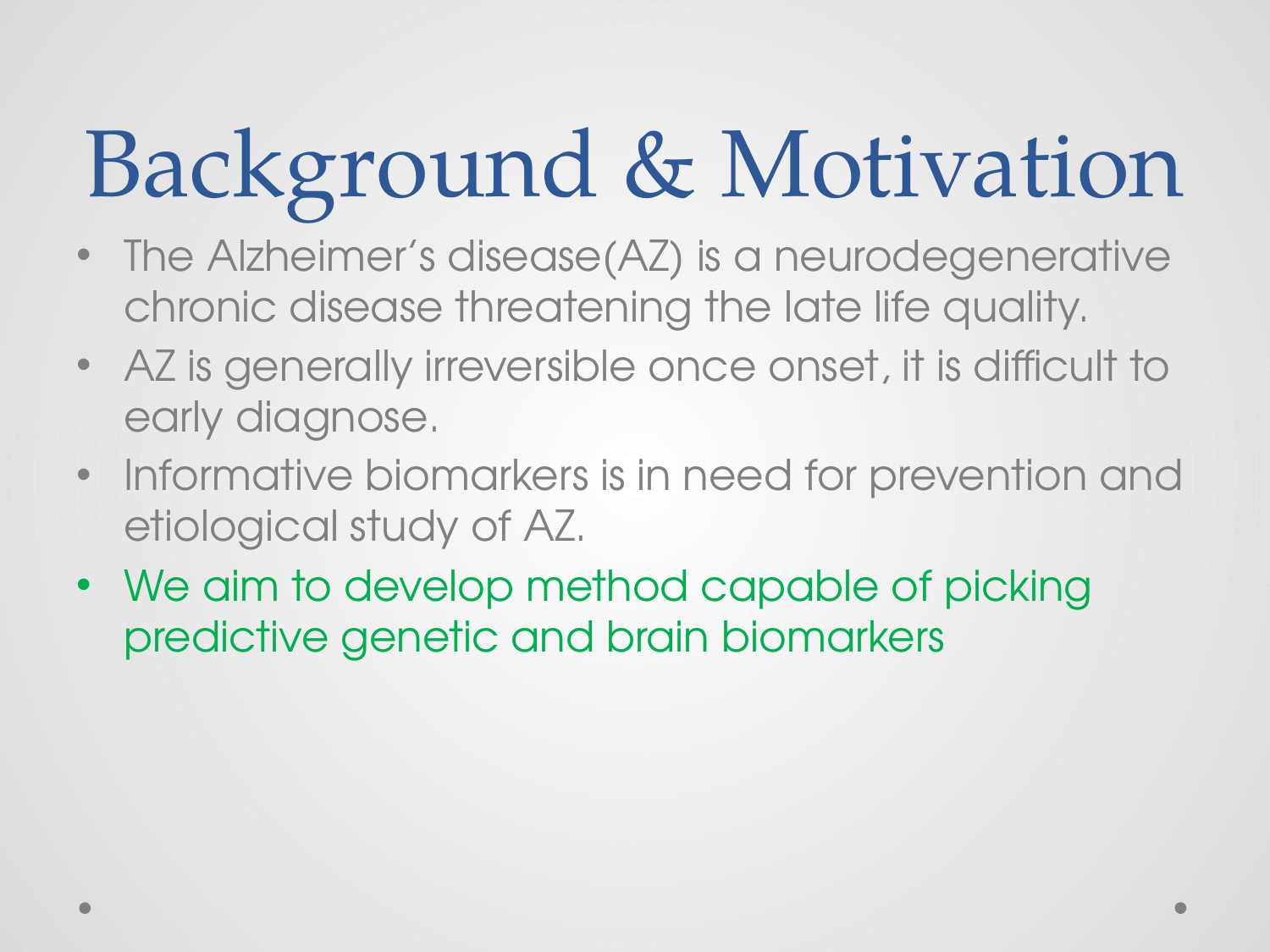

# Background & Motivation
The Alzheimer’s disease(AZ) is a neurodegenerative chronic disease threatening the late life quality.
AZ is generally irreversible once onset, it is difficult to early diagnose.
Informative biomarkers is in need for prevention and etiological study of AZ.
We aim to develop method capable of picking predictive genetic and brain biomarkers